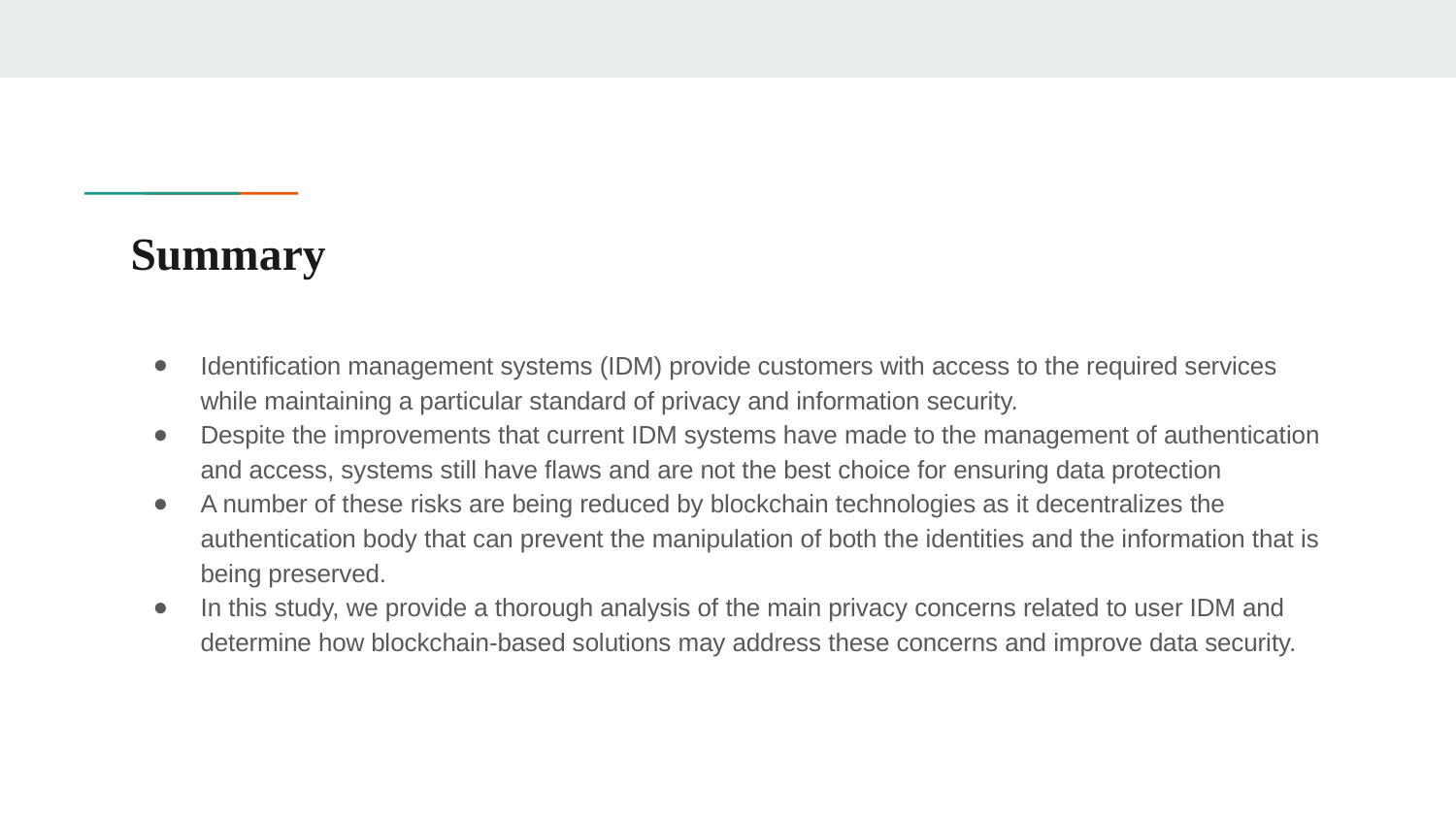

# Summary
Identification management systems (IDM) provide customers with access to the required services while maintaining a particular standard of privacy and information security.
Despite the improvements that current IDM systems have made to the management of authentication and access, systems still have flaws and are not the best choice for ensuring data protection
A number of these risks are being reduced by blockchain technologies as it decentralizes the authentication body that can prevent the manipulation of both the identities and the information that is being preserved.
In this study, we provide a thorough analysis of the main privacy concerns related to user IDM and determine how blockchain-based solutions may address these concerns and improve data security.